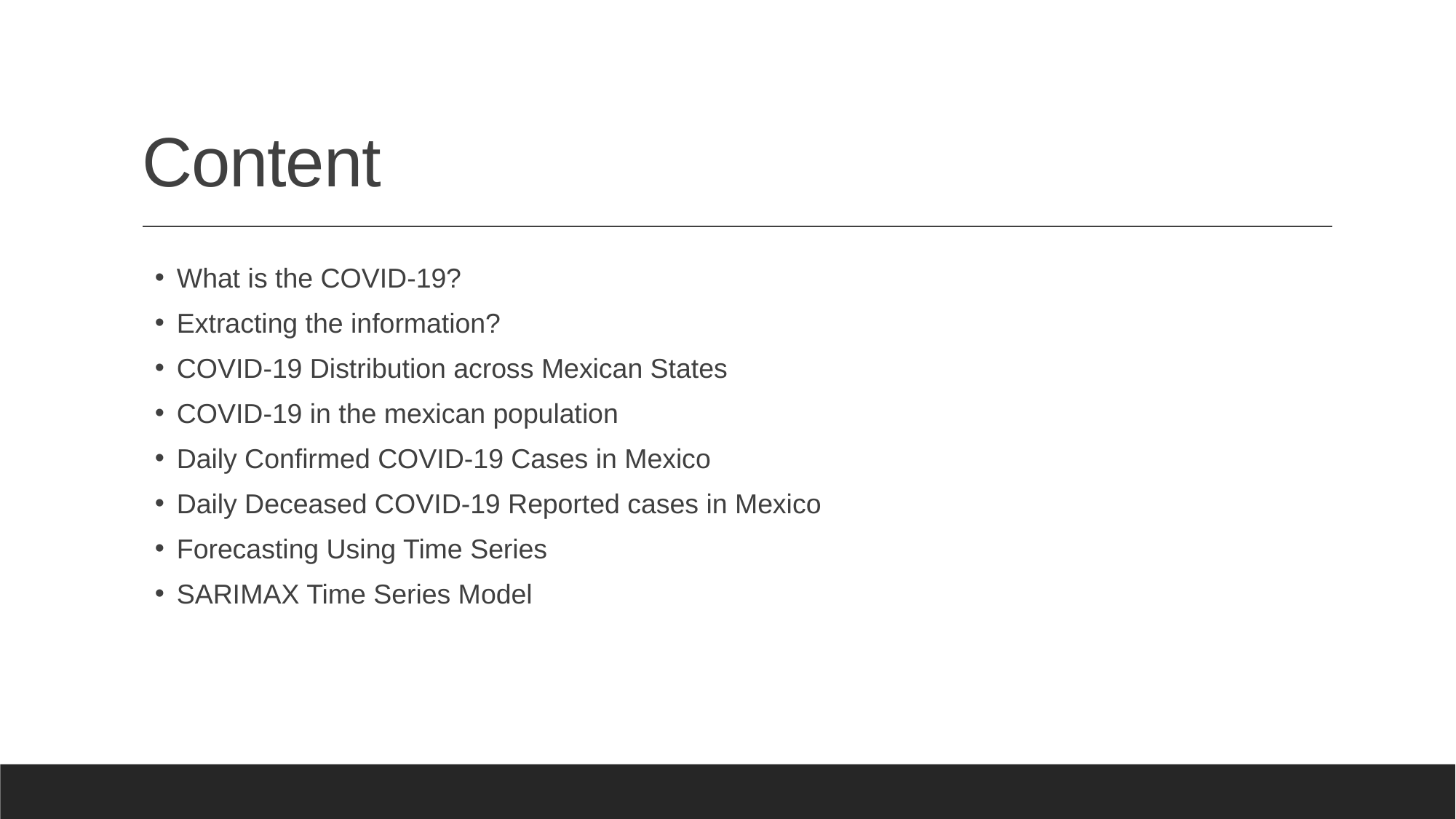

# Content
What is the COVID-19?
Extracting the information?
COVID-19 Distribution across Mexican States
COVID-19 in the mexican population
Daily Confirmed COVID-19 Cases in Mexico
Daily Deceased COVID-19 Reported cases in Mexico
Forecasting Using Time Series
SARIMAX Time Series Model